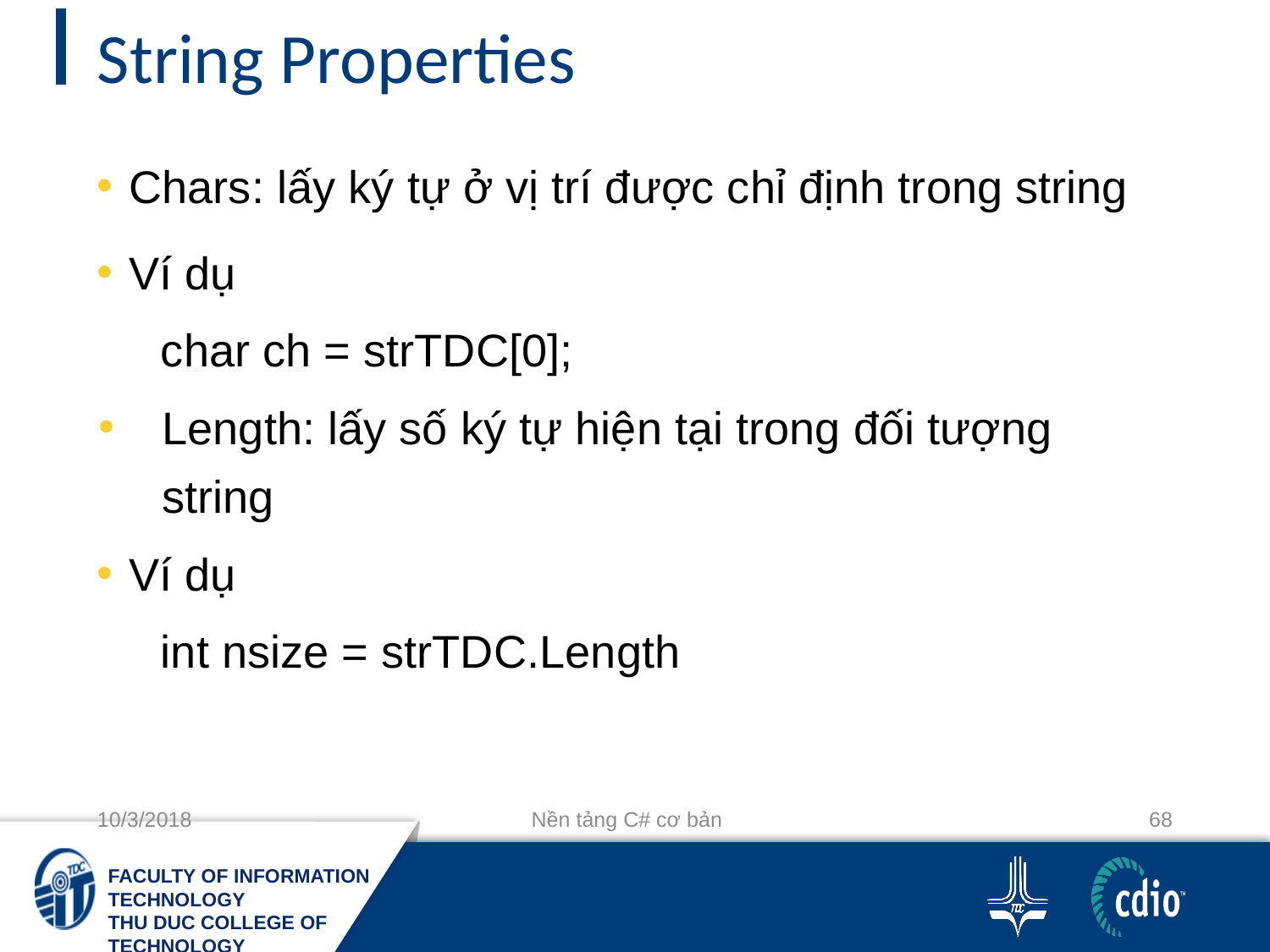

# String Properties
Chars: lấy ký tự ở vị trí được chỉ định trong string
Ví dụ
char ch = strTDC[0];
Length: lấy số ký tự hiện tại trong đối tượng string
Ví dụ
int nsize = strTDC.Length
10/3/2018
Nền tảng C# cơ bản
68